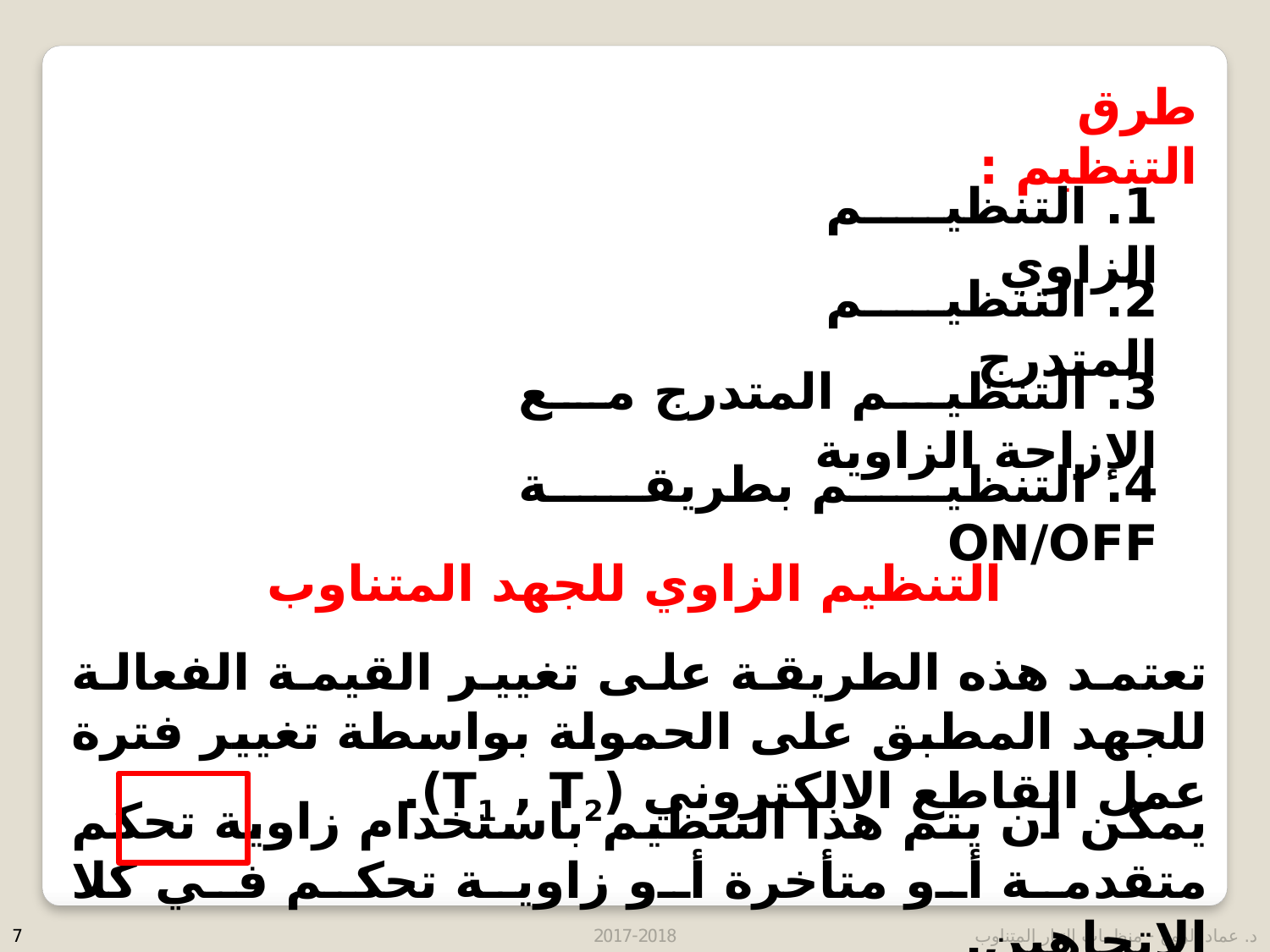

طرق التنظيم :
1. التنظيم الزاوي
2. التنظيم المتدرج
3. التنظيم المتدرج مع الإزاحة الزاوية
4. التنظيم بطريقة ON/OFF
التنظيم الزاوي للجهد المتناوب
تعتمد هذه الطريقة على تغيير القيمة الفعالة للجهد المطبق على الحمولة بواسطة تغيير فترة عمل القاطع الالكتروني (T1 , T2).

يمكن أن يتم هذا التنظيم باستخدام زاوية تحكم متقدمة أو متأخرة أو زاوية تحكم في كلا الاتجاهين.
7
2017-2018
د. عماد الروح - منظمات التيار المتناوب